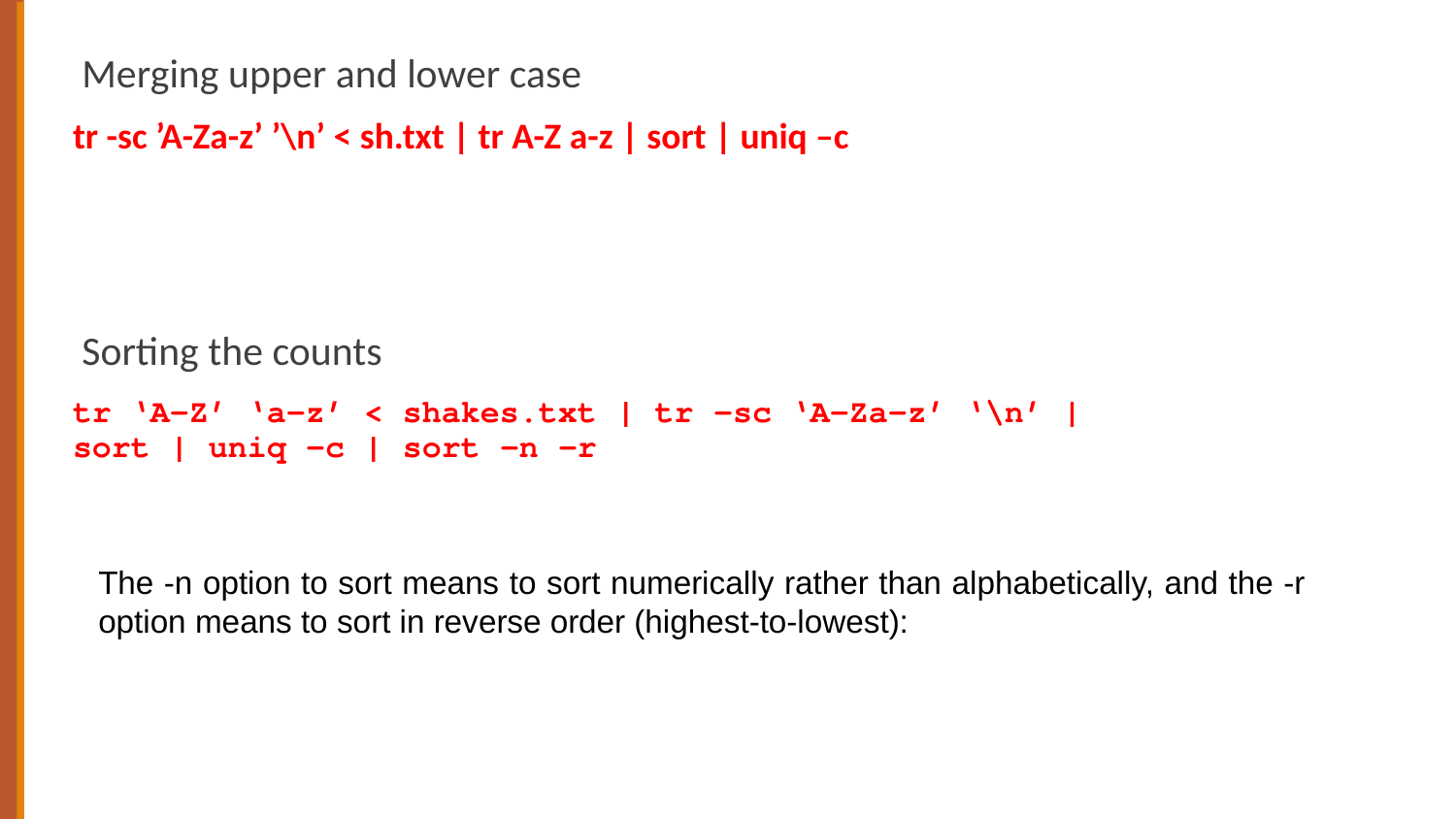

Merging upper and lower case
tr -sc ’A-Za-z’ ’\n’ < sh.txt | tr A-Z a-z | sort | uniq –c

Sorting the counts
tr ‘A-Z’ ‘a-z’ < shakes.txt | tr –sc ‘A-Za-z’ ‘\n’ | sort | uniq –c | sort –n –r
The -n option to sort means to sort numerically rather than alphabetically, and the -r option means to sort in reverse order (highest-to-lowest):